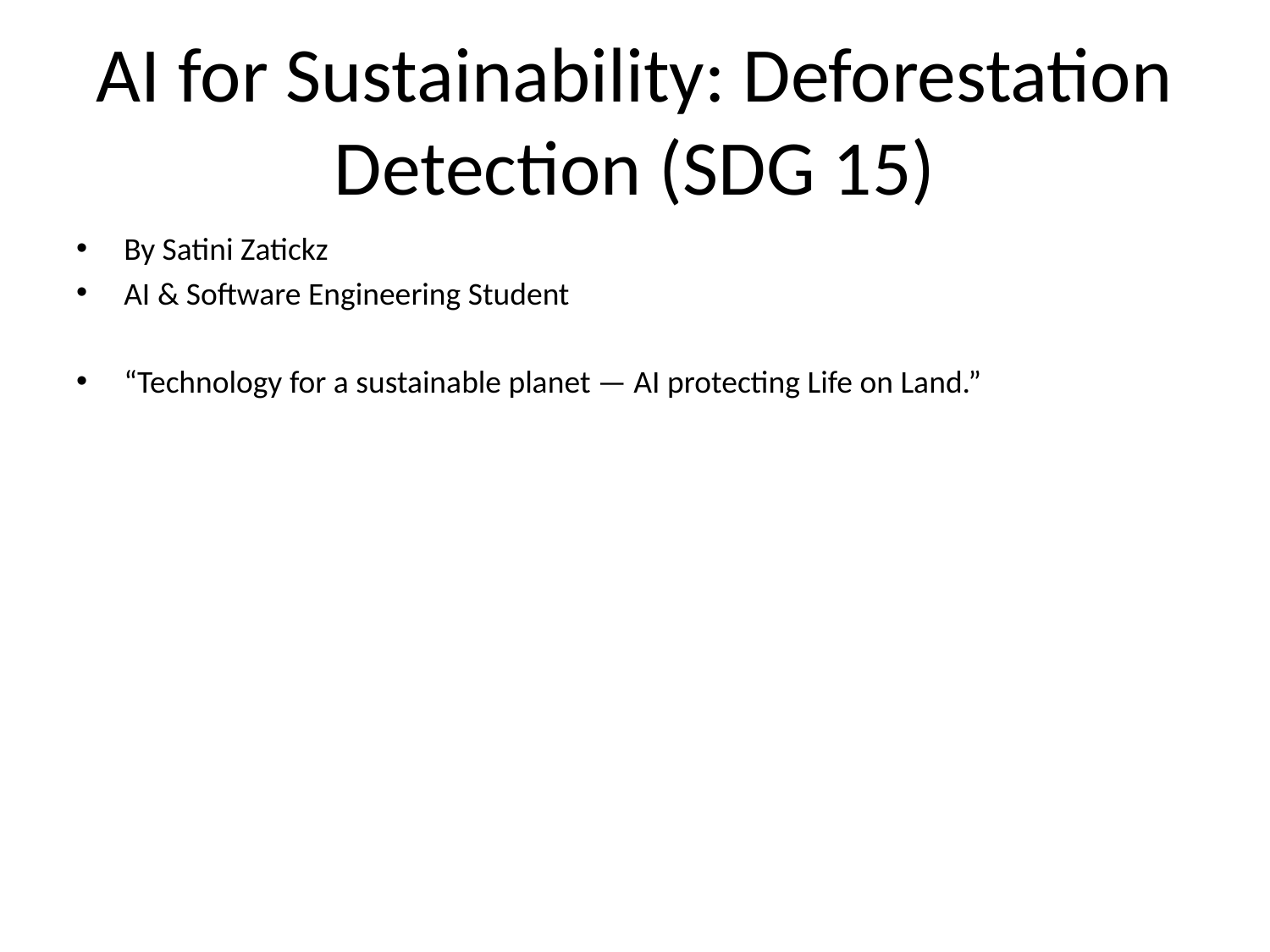

# AI for Sustainability: Deforestation Detection (SDG 15)
By Satini Zatickz
AI & Software Engineering Student

“Technology for a sustainable planet — AI protecting Life on Land.”